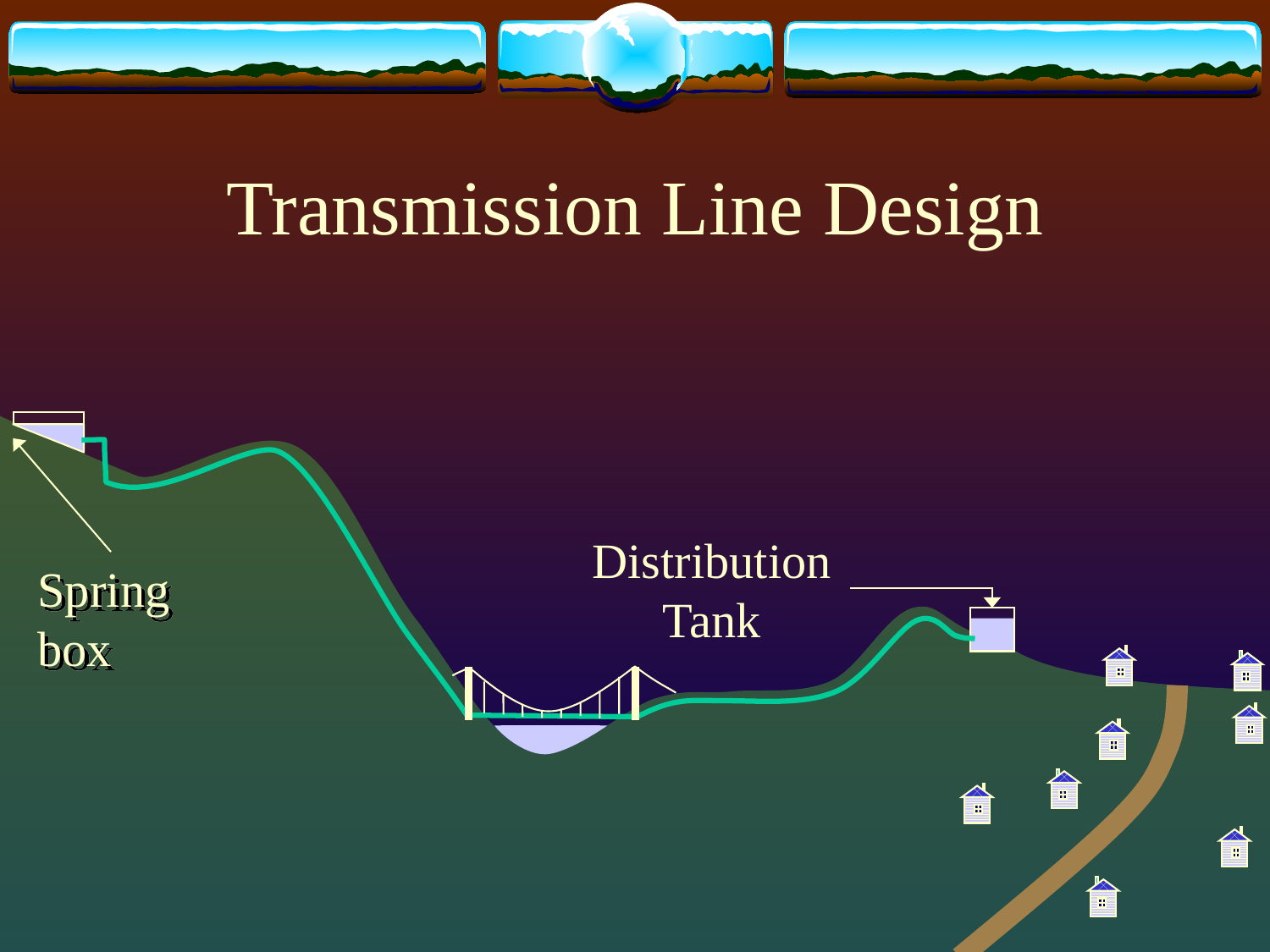

# Transmission Line Design

Spring box
Distribution Tank